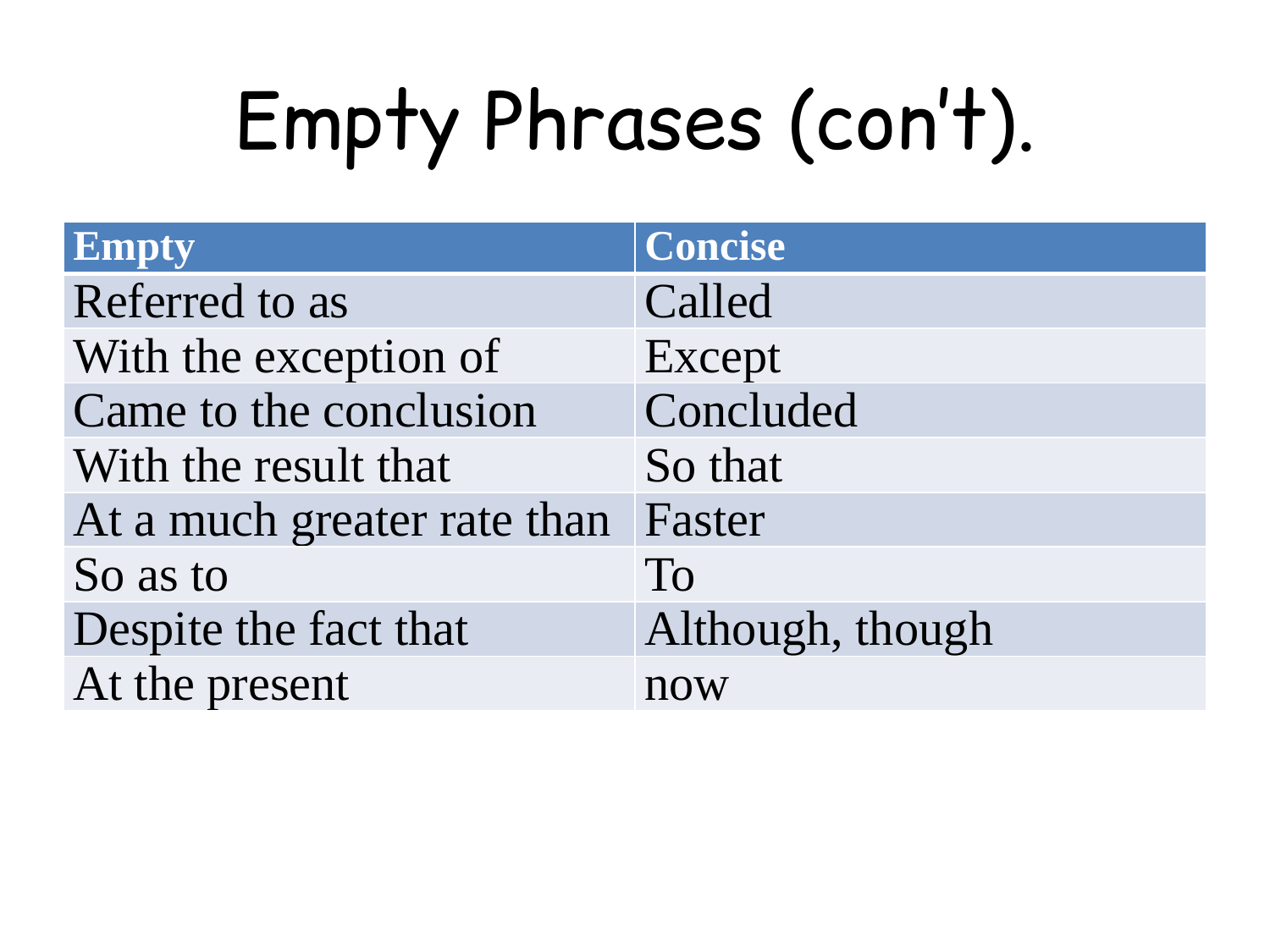

# Empty Phrases (con’t).
| Empty | Concise |
| --- | --- |
| Referred to as | Called |
| With the exception of | Except |
| Came to the conclusion | Concluded |
| With the result that | So that |
| At a much greater rate than | Faster |
| So as to | To |
| Despite the fact that | Although, though |
| At the present | now |